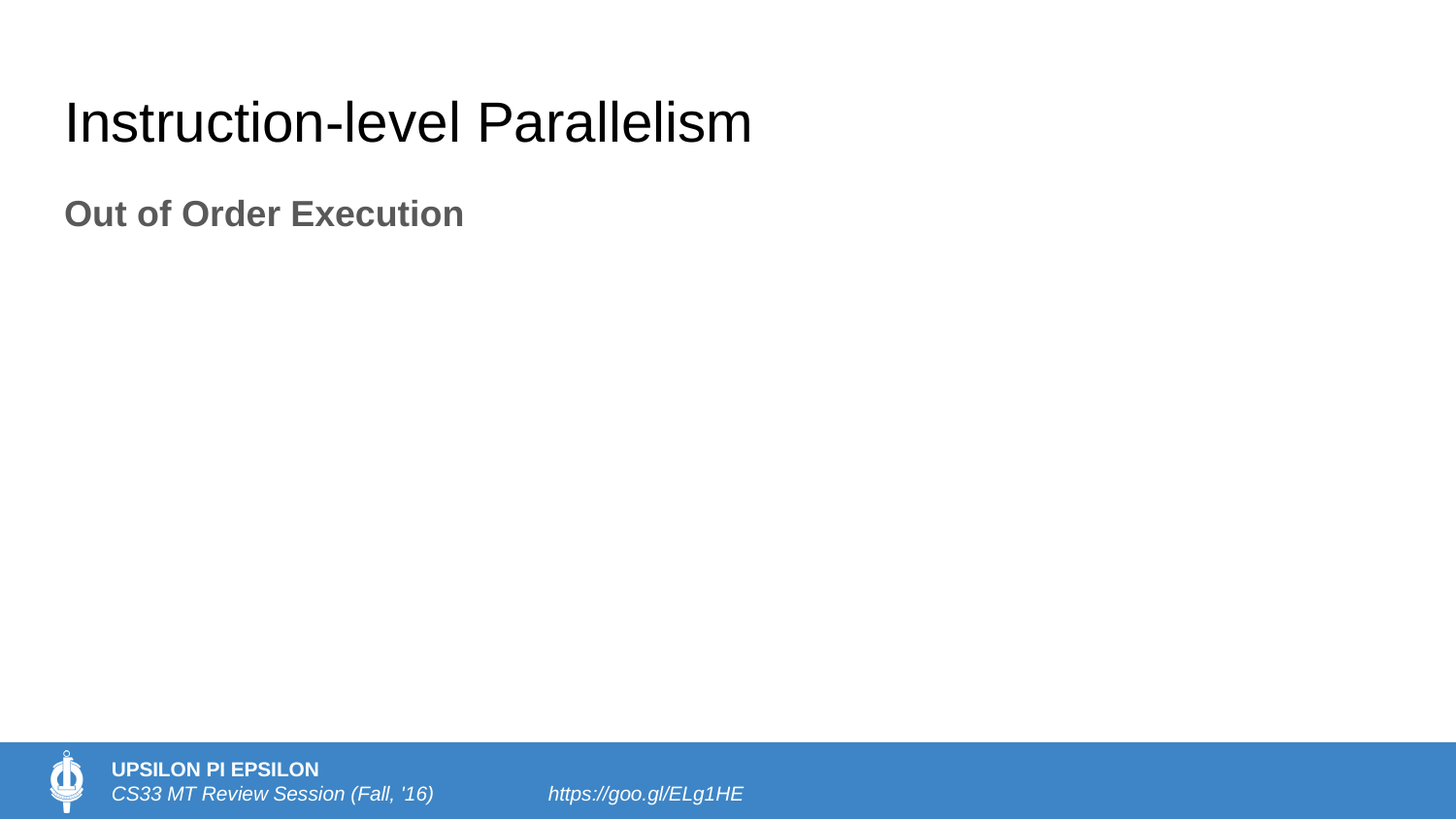

# Instruction-level Parallelism
Out of Order Execution